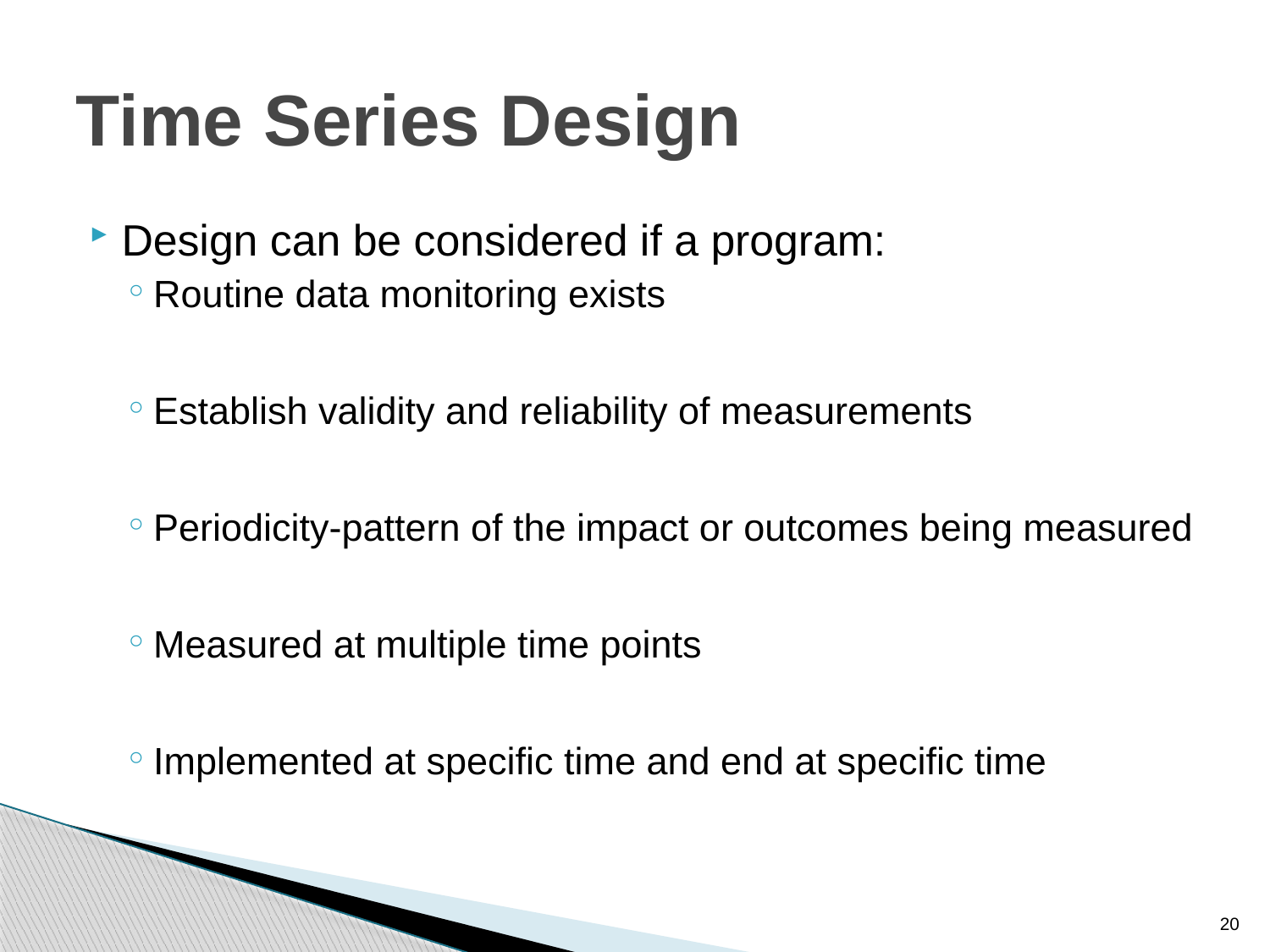

# Time Series Design
Design can be considered if a program:
Routine data monitoring exists

Establish validity and reliability of measurements

Periodicity-pattern of the impact or outcomes being measured

Measured at multiple time points

Implemented at specific time and end at specific time
20